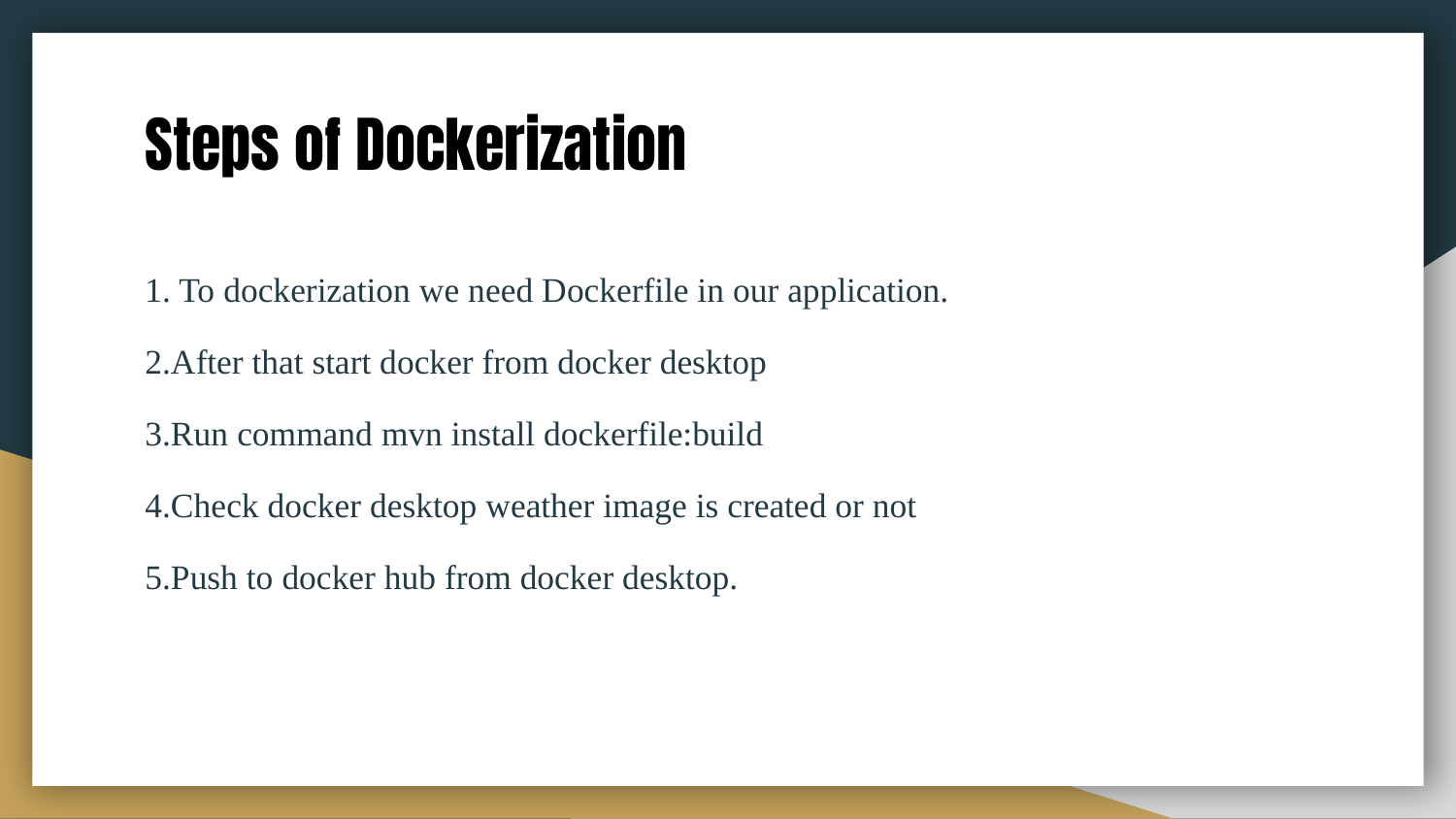

# Steps of Dockerization
1. To dockerization we need Dockerfile in our application.
2.After that start docker from docker desktop
3.Run command mvn install dockerfile:build
4.Check docker desktop weather image is created or not
5.Push to docker hub from docker desktop.